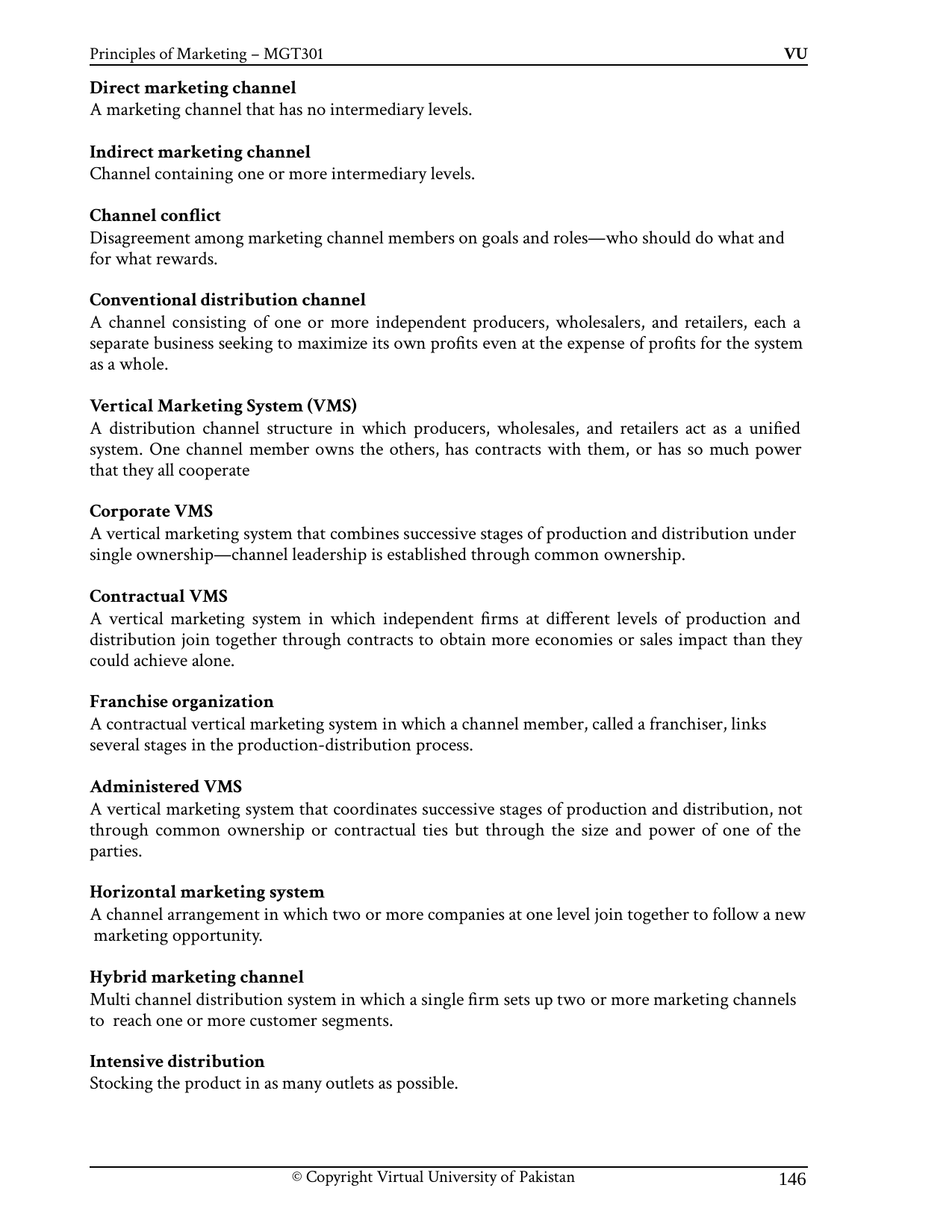

Principles of Marketing – MGT301
VU

Direct marketing channel
A marketing channel that has no intermediary levels.

Indirect marketing channel
Channel containing one or more intermediary levels.

Channel conflict
Disagreement among marketing channel members on goals and roles—who should do what and  for what rewards.

Conventional distribution channel
A channel consisting of one or more independent producers, wholesalers, and retailers, each a  separate business seeking to maximize its own profits even at the expense of profits for the system  as a whole.

Vertical Marketing System (VMS)
A distribution channel structure in which producers, wholesales, and retailers act as a unified  system. One channel member owns the others, has contracts with them, or has so much power  that they all cooperate

Corporate VMS
A vertical marketing system that combines successive stages of production and distribution under  single ownership—channel leadership is established through common ownership.

Contractual VMS
A vertical marketing system in which independent firms at different levels of production and  distribution join together through contracts to obtain more economies or sales impact than they  could achieve alone.

Franchise organization
A contractual vertical marketing system in which a channel member, called a franchiser, links  several stages in the production-distribution process.

Administered VMS
A vertical marketing system that coordinates successive stages of production and distribution, not  through common ownership or contractual ties but through the size and power of one of the  parties.

Horizontal marketing system
A channel arrangement in which two or more companies at one level join together to follow a new  marketing opportunity.

Hybrid marketing channel
Multi channel distribution system in which a single firm sets up two or more marketing channels to  reach one or more customer segments.

Intensive distribution
Stocking the product in as many outlets as possible.
© Copyright Virtual University of Pakistan
146